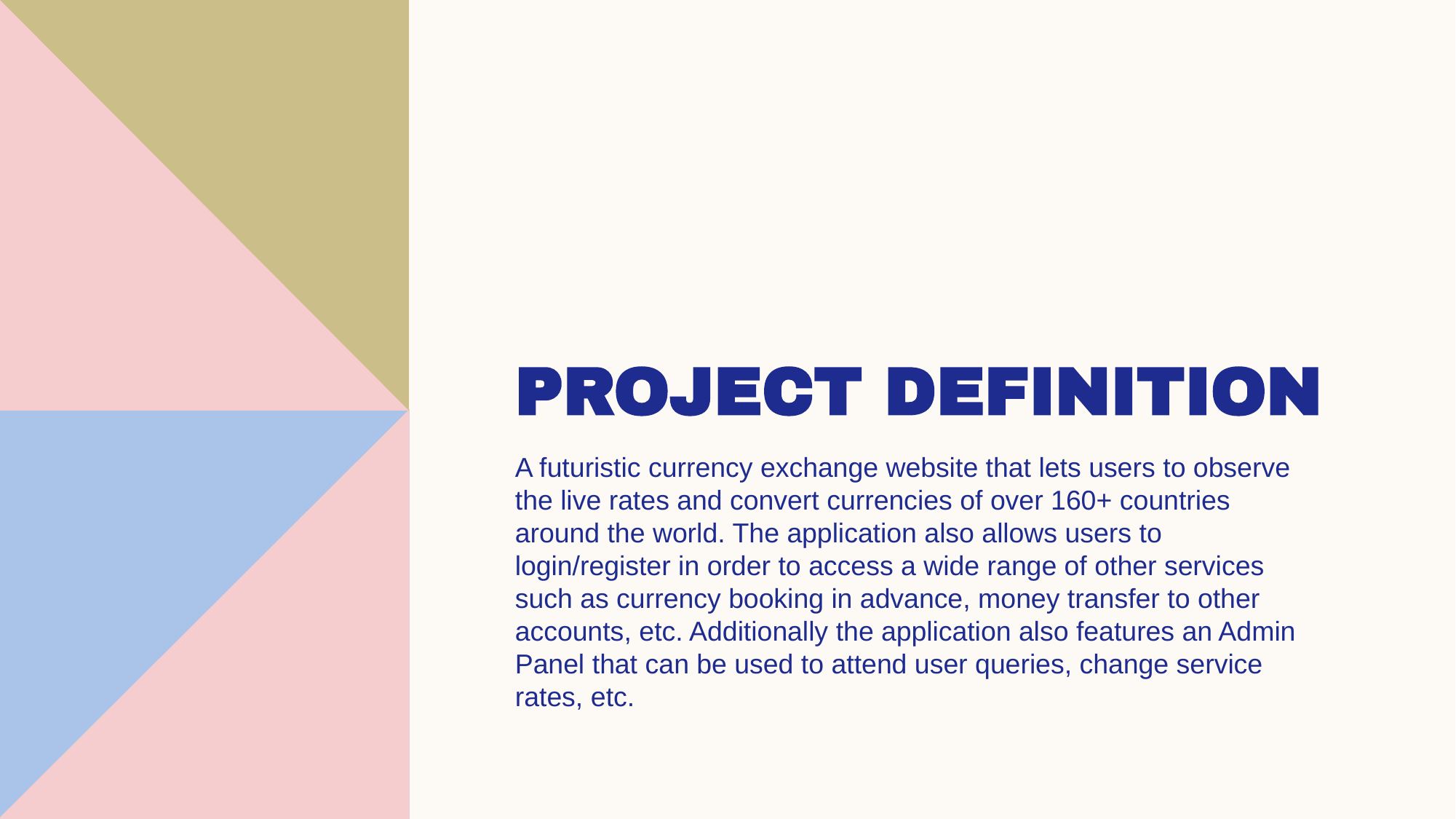

# Project Definition
A futuristic currency exchange website that lets users to observe the live rates and convert currencies of over 160+ countries around the world. The application also allows users to login/register in order to access a wide range of other services such as currency booking in advance, money transfer to other accounts, etc. Additionally the application also features an Admin Panel that can be used to attend user queries, change service rates, etc.